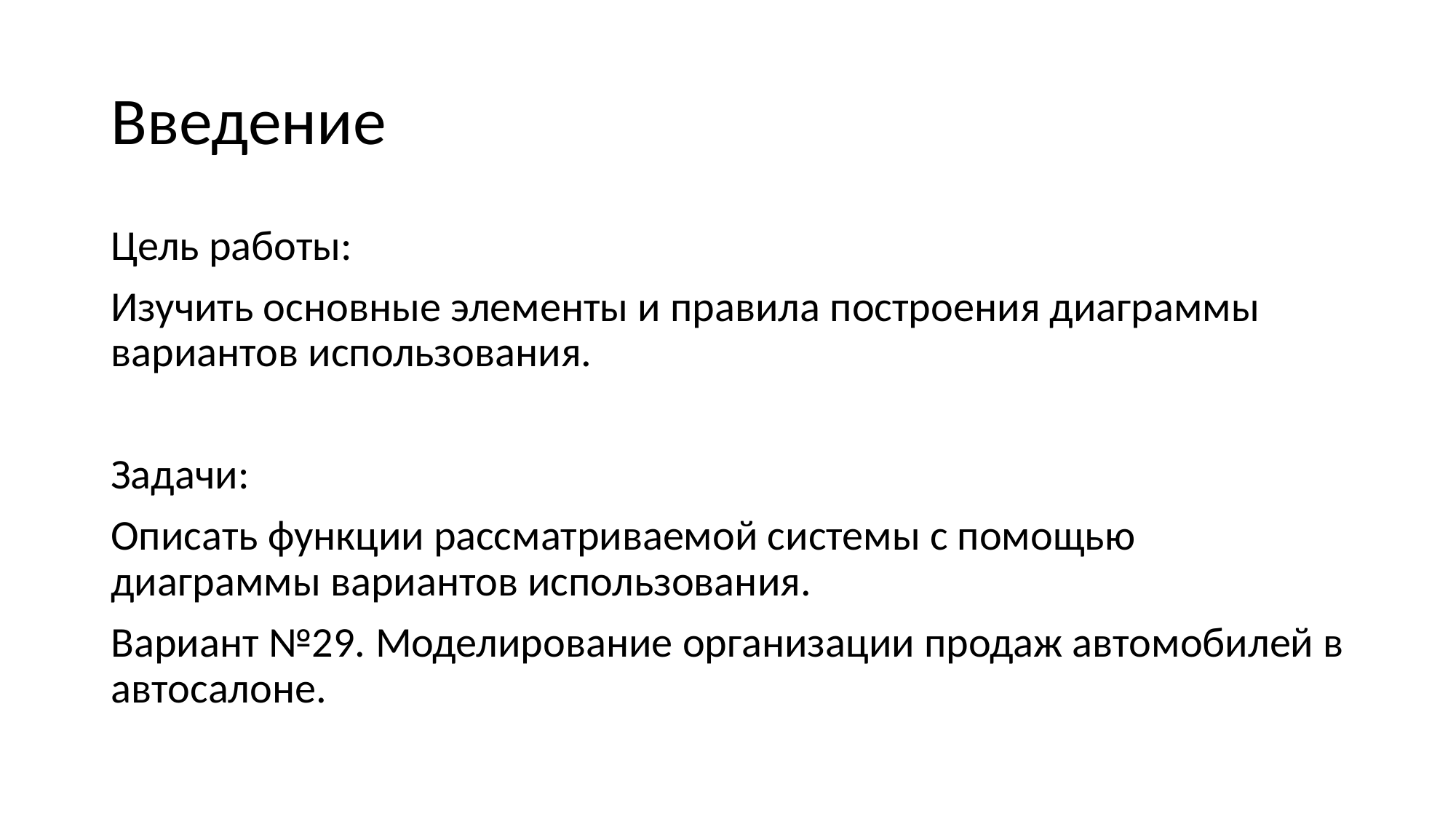

# Введение
Цель работы:
Изучить основные элементы и правила построения диаграммы вариантов использования.

Задачи:
Описать функции рассматриваемой системы с помощью диаграммы вариантов использования.
Вариант №29. Моделирование организации продаж автомобилей в автосалоне.